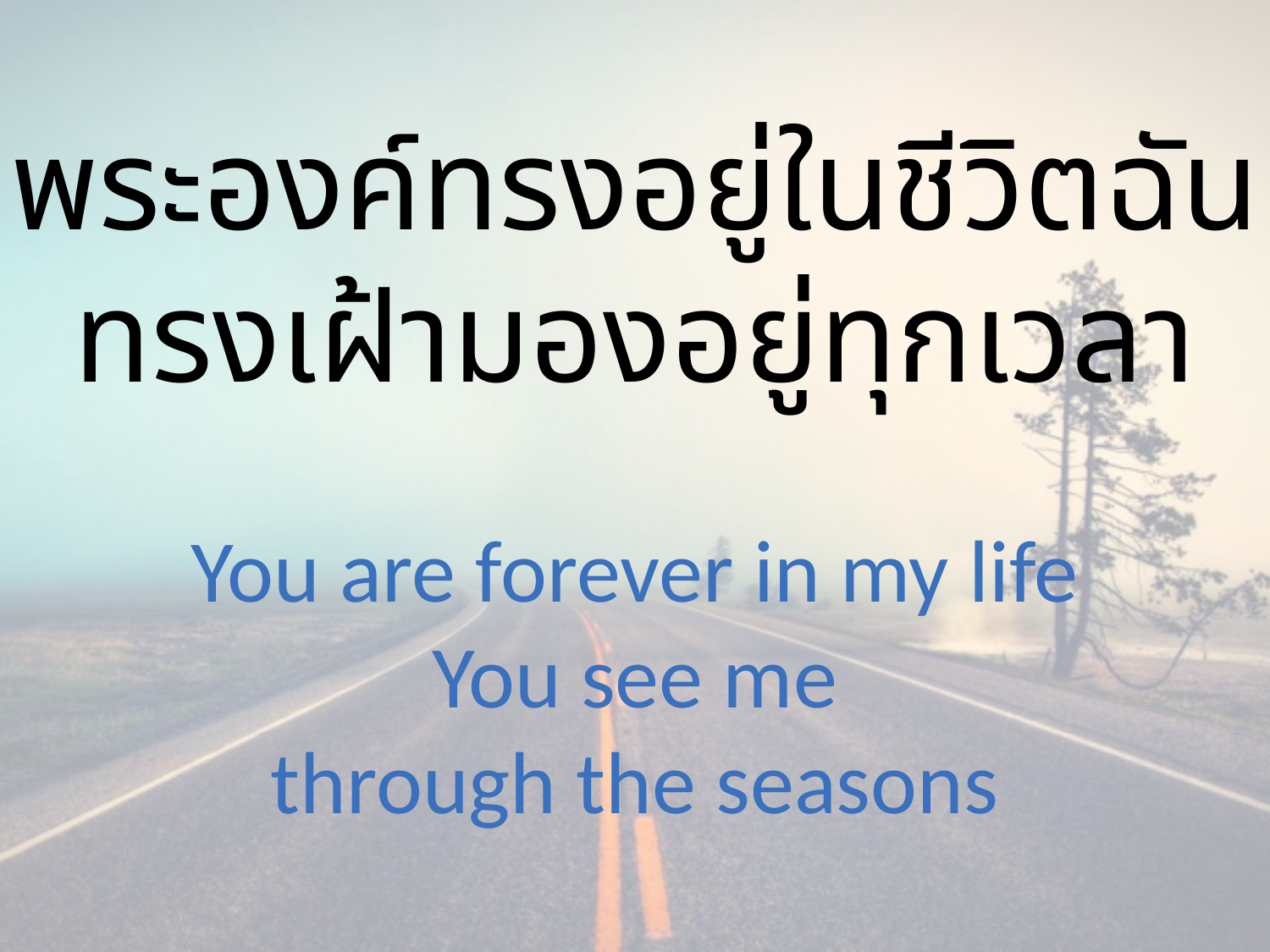

พระองค์ทรงอยู่ในชีวิตฉัน
ทรงเฝ้ามองอยู่ทุกเวลา
You are forever in my life
 You see me
through the seasons